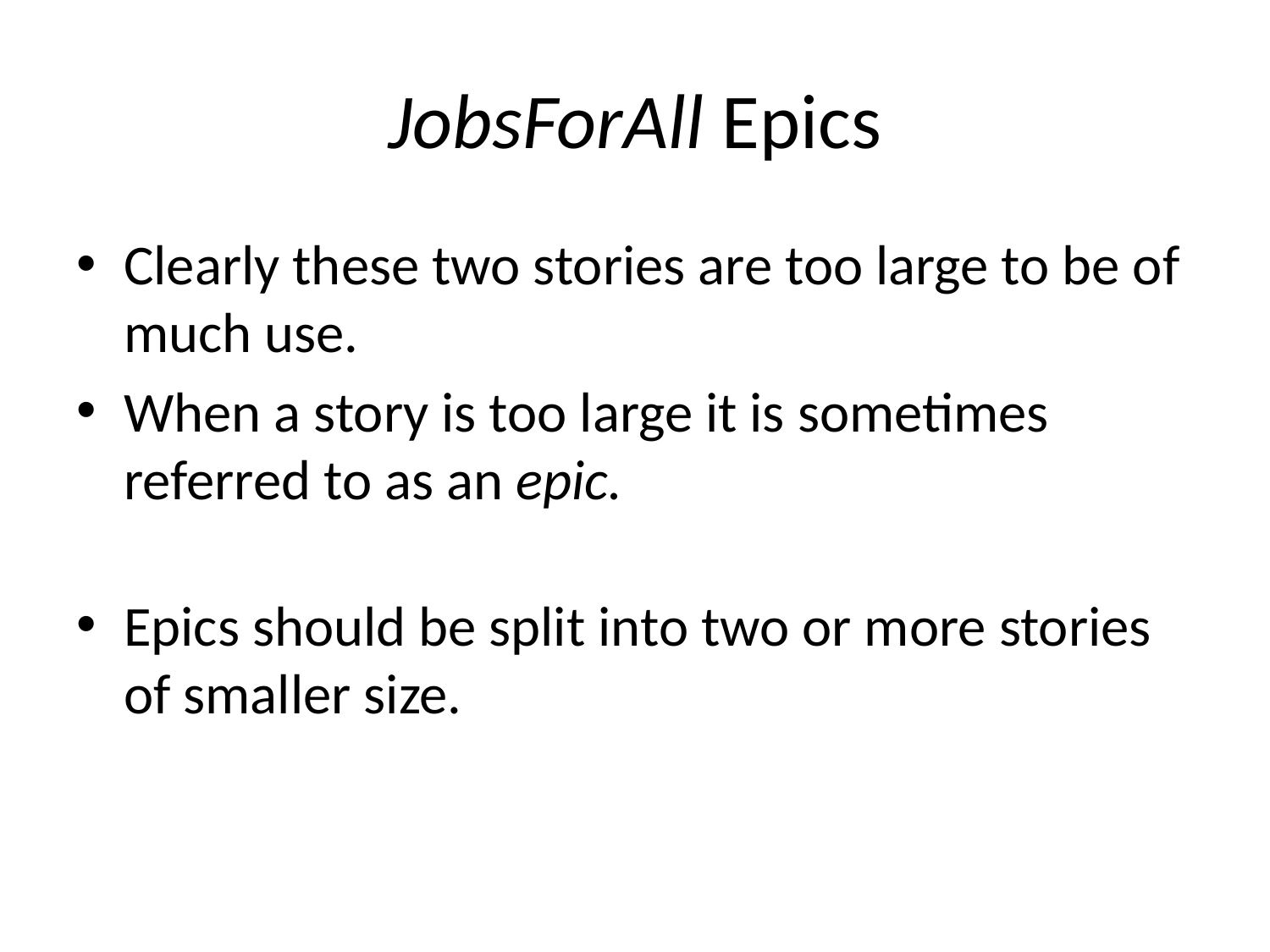

# JobsForAll Epics
Clearly these two stories are too large to be of much use.
When a story is too large it is sometimes referred to as an epic.
Epics should be split into two or more stories of smaller size.